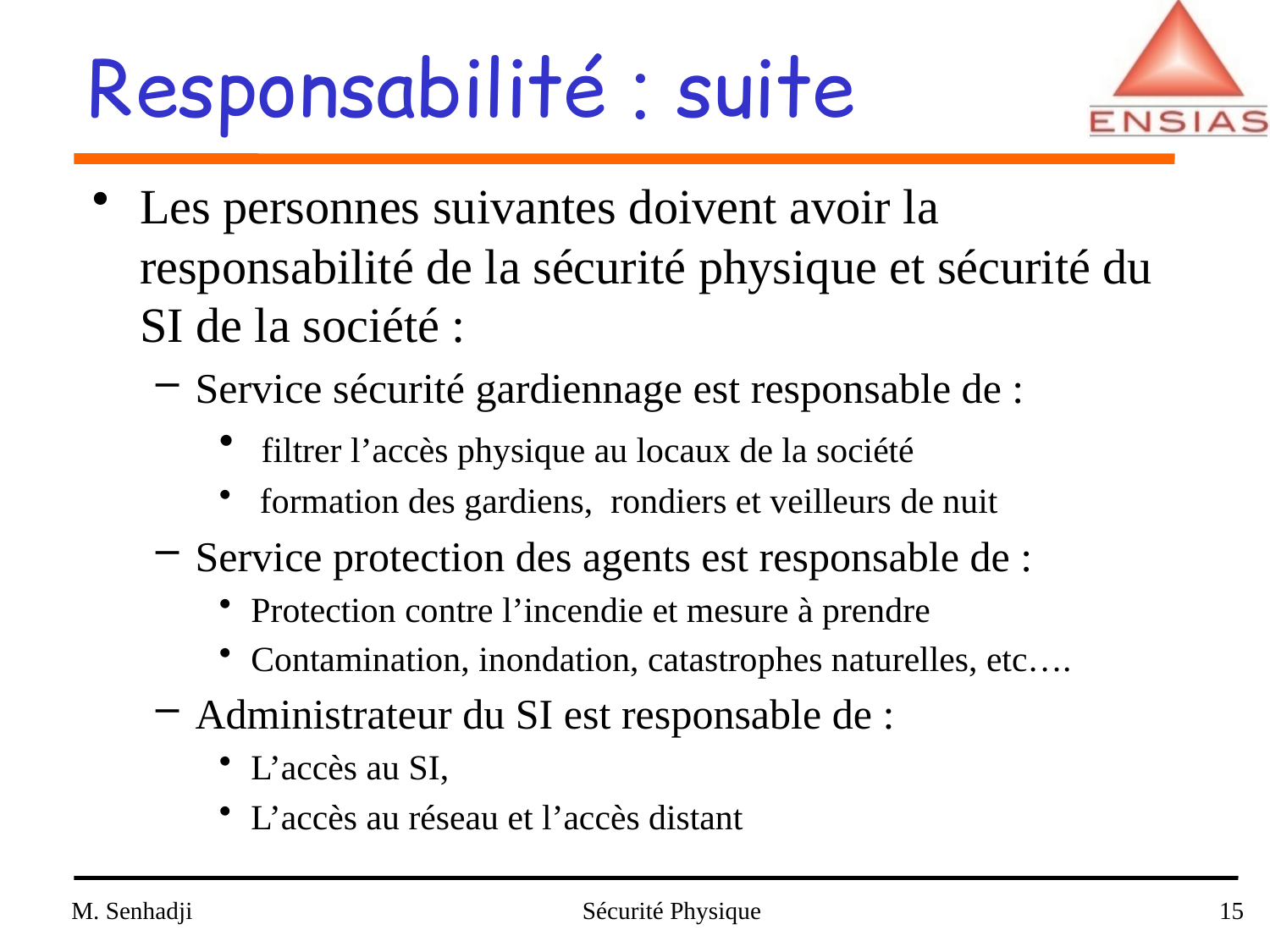

# Responsabilité : suite
Les personnes suivantes doivent avoir la responsabilité de la sécurité physique et sécurité du SI de la société :
Service sécurité gardiennage est responsable de :
 filtrer l’accès physique au locaux de la société
 formation des gardiens,  rondiers et veilleurs de nuit
Service protection des agents est responsable de :
Protection contre l’incendie et mesure à prendre
Contamination, inondation, catastrophes naturelles, etc….
Administrateur du SI est responsable de :
L’accès au SI,
L’accès au réseau et l’accès distant